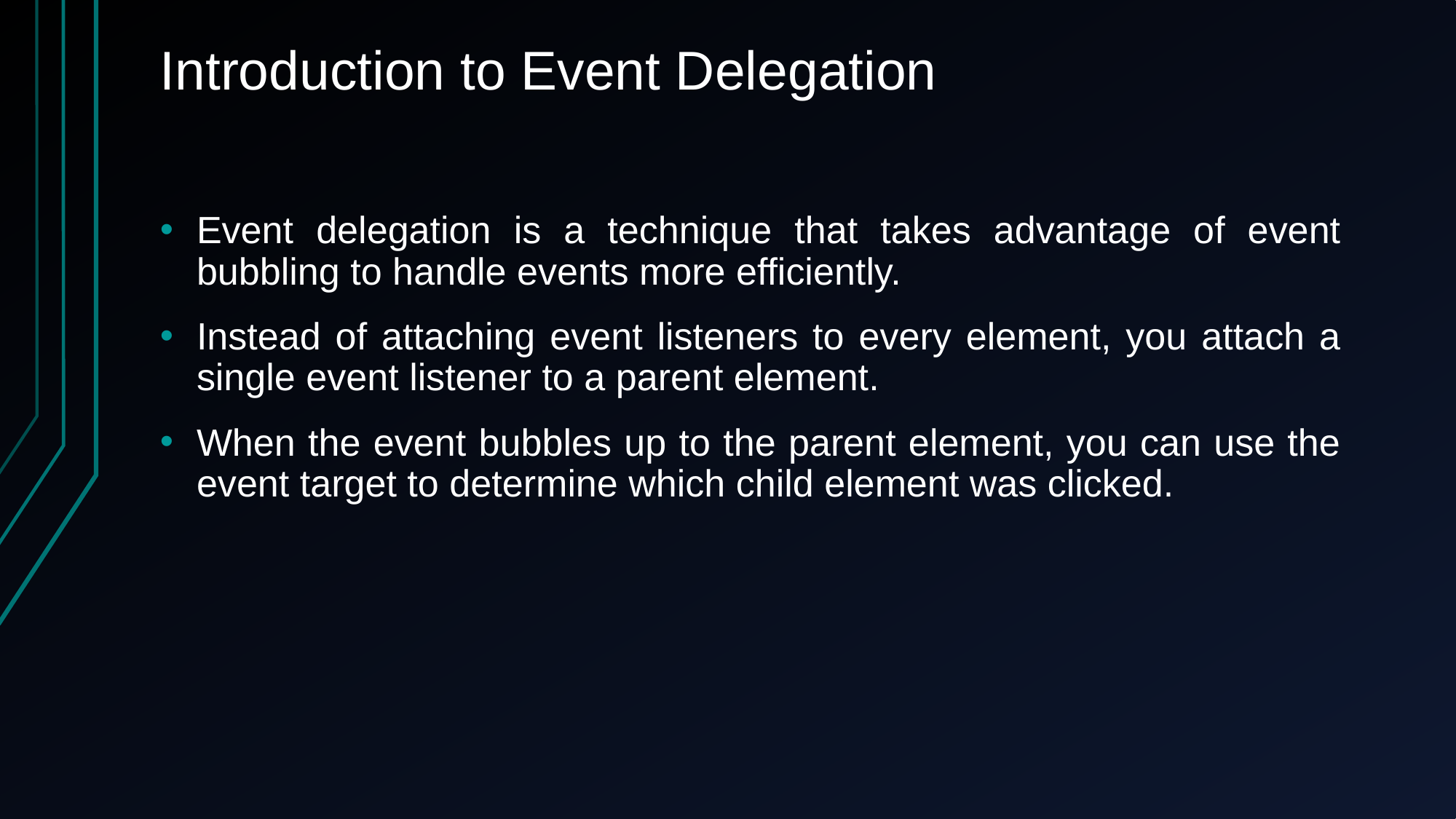

# Introduction to Event Delegation
Event delegation is a technique that takes advantage of event bubbling to handle events more efficiently.
Instead of attaching event listeners to every element, you attach a single event listener to a parent element.
When the event bubbles up to the parent element, you can use the event target to determine which child element was clicked.